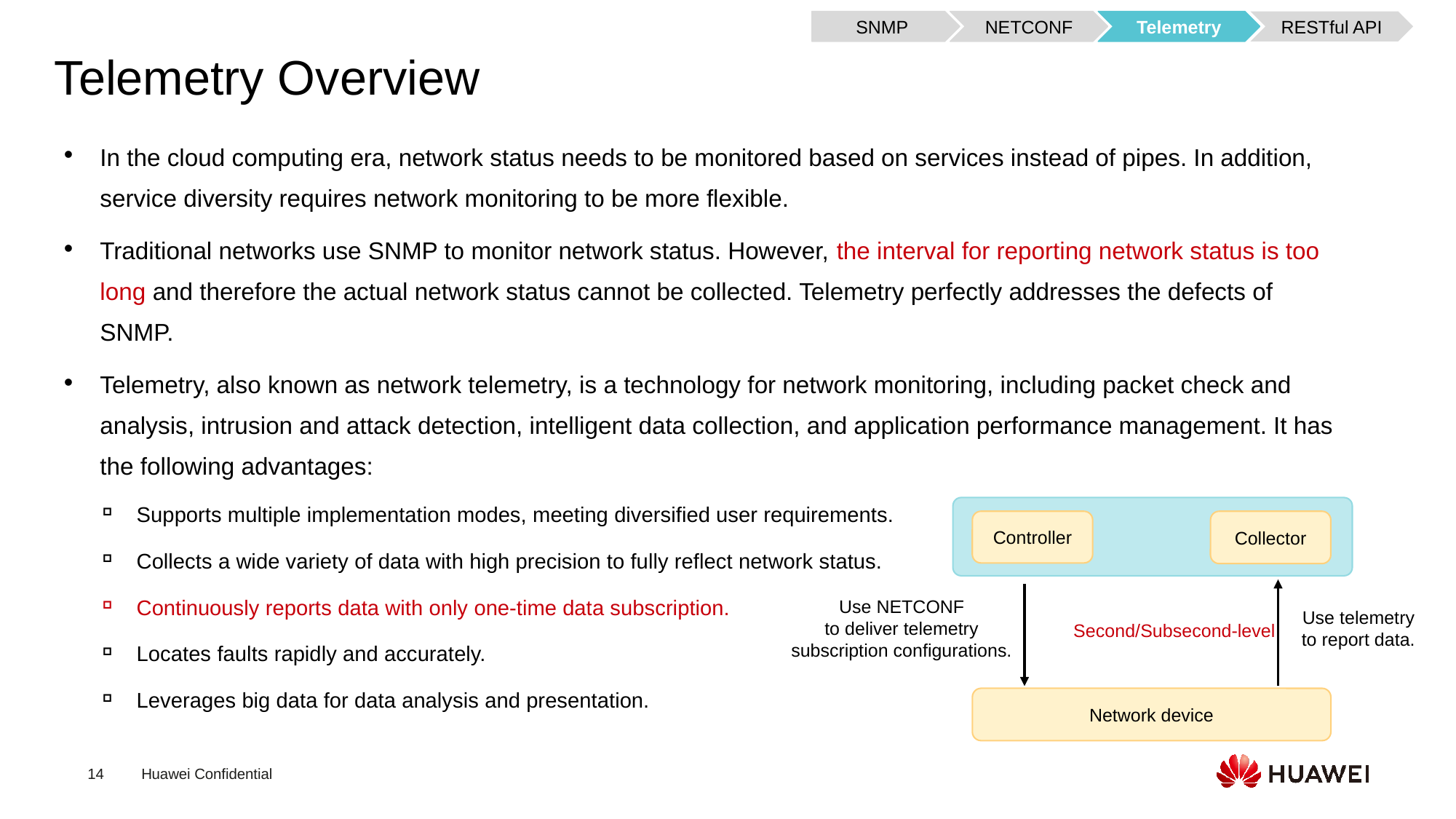

SNMP
NETCONF
Telemetry
RESTful API
# Telemetry Overview
In the cloud computing era, network status needs to be monitored based on services instead of pipes. In addition, service diversity requires network monitoring to be more flexible.
Traditional networks use SNMP to monitor network status. However, the interval for reporting network status is too long and therefore the actual network status cannot be collected. Telemetry perfectly addresses the defects of SNMP.
Telemetry, also known as network telemetry, is a technology for network monitoring, including packet check and analysis, intrusion and attack detection, intelligent data collection, and application performance management. It has the following advantages:
Supports multiple implementation modes, meeting diversified user requirements.
Collects a wide variety of data with high precision to fully reflect network status.
Continuously reports data with only one-time data subscription.
Locates faults rapidly and accurately.
Leverages big data for data analysis and presentation.

Controller
Collector
Use NETCONF
to deliver telemetry subscription configurations.
Use telemetry
to report data.
Second/Subsecond-level
Network device